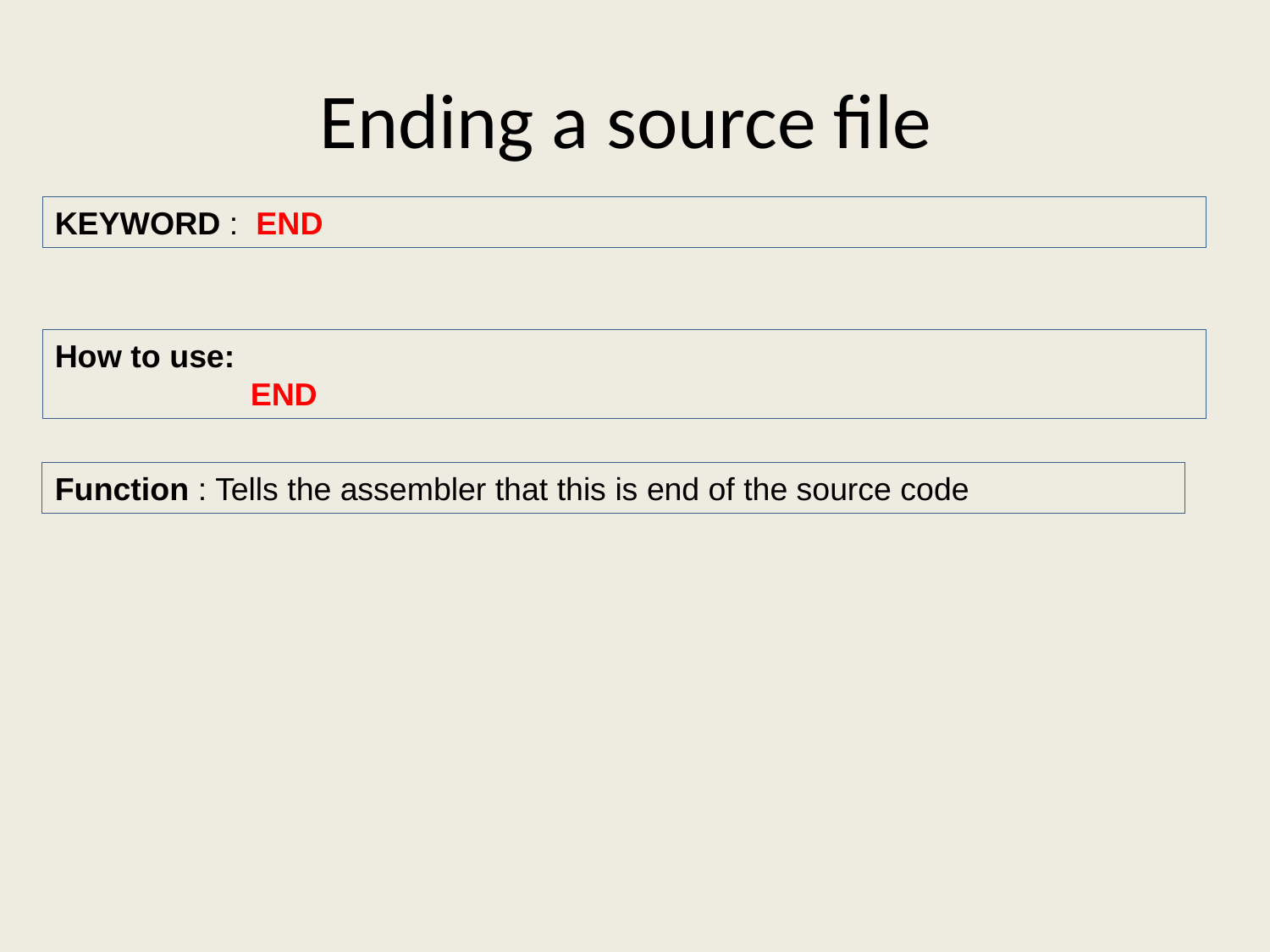

# Ending a source file
KEYWORD :  END
How to use:
                      END
Function : Tells the assembler that this is end of the source code